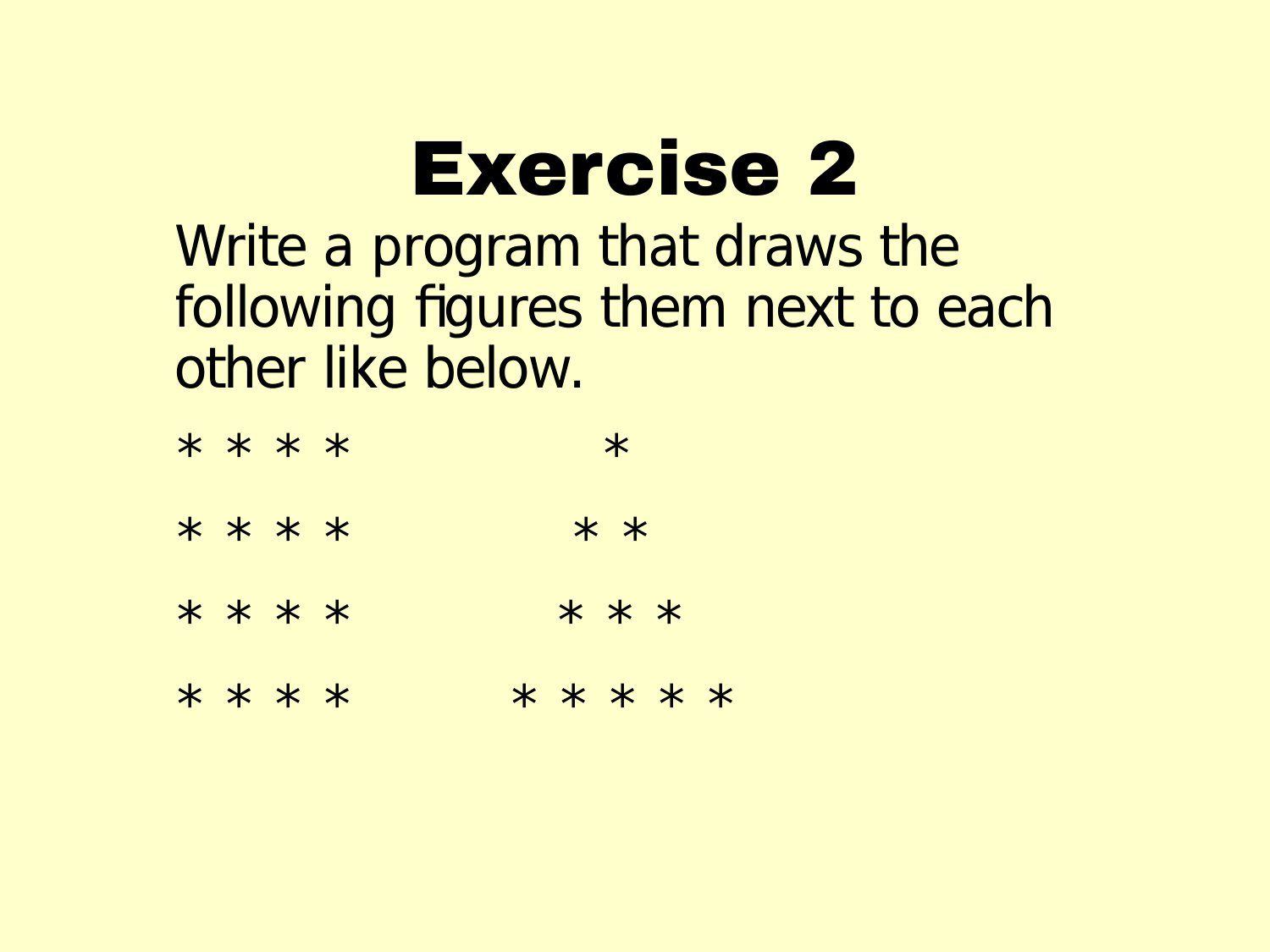

# Exercise 2
Write a program that draws the following figures them next to each other like below.
* * * *                *
* * * *              * *
* * * *             * * *
* * * *          * * * * *